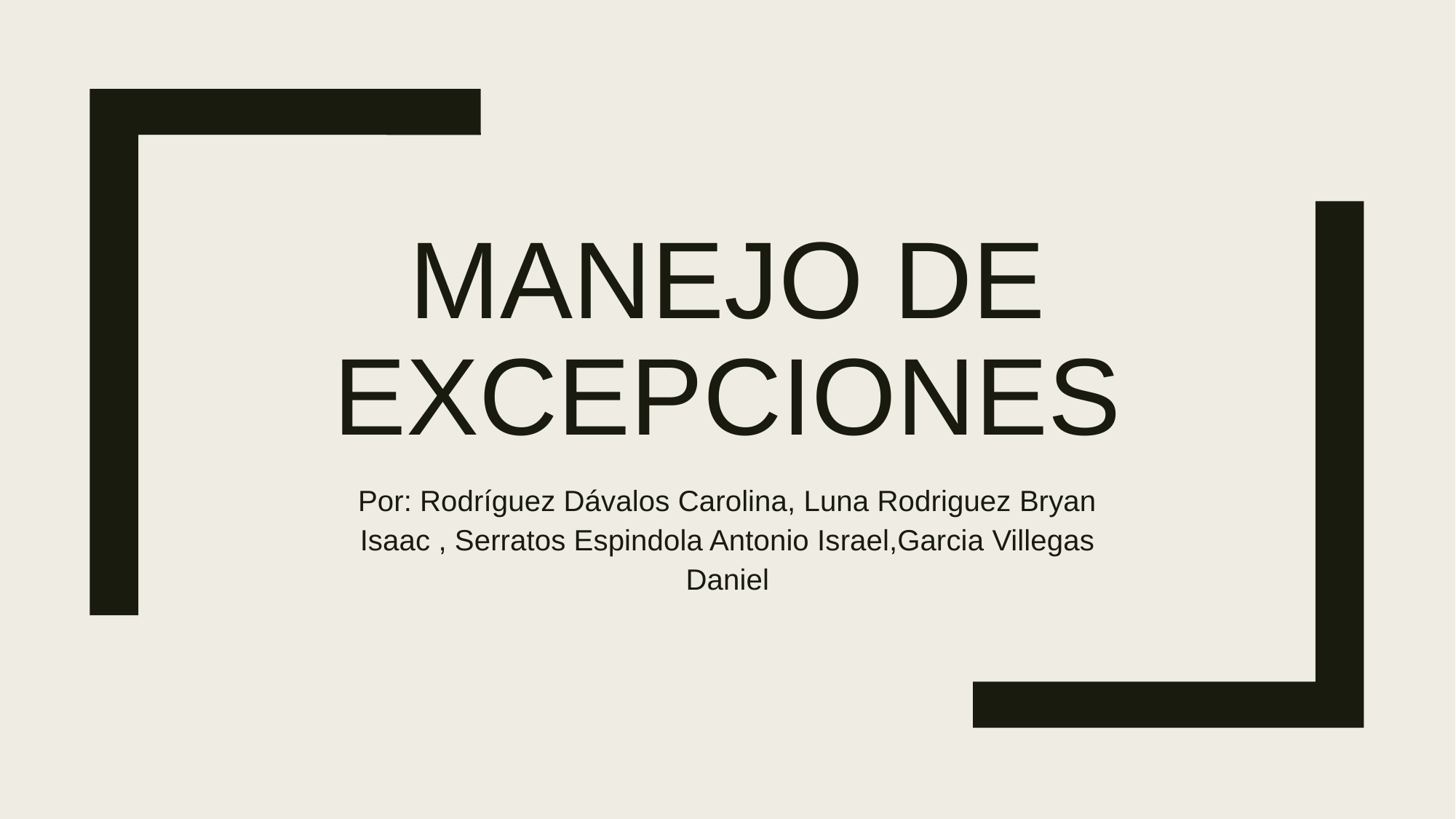

# Manejo de excepciones
Por: Rodríguez Dávalos Carolina, Luna Rodriguez Bryan Isaac , Serratos Espindola Antonio Israel,Garcia Villegas Daniel